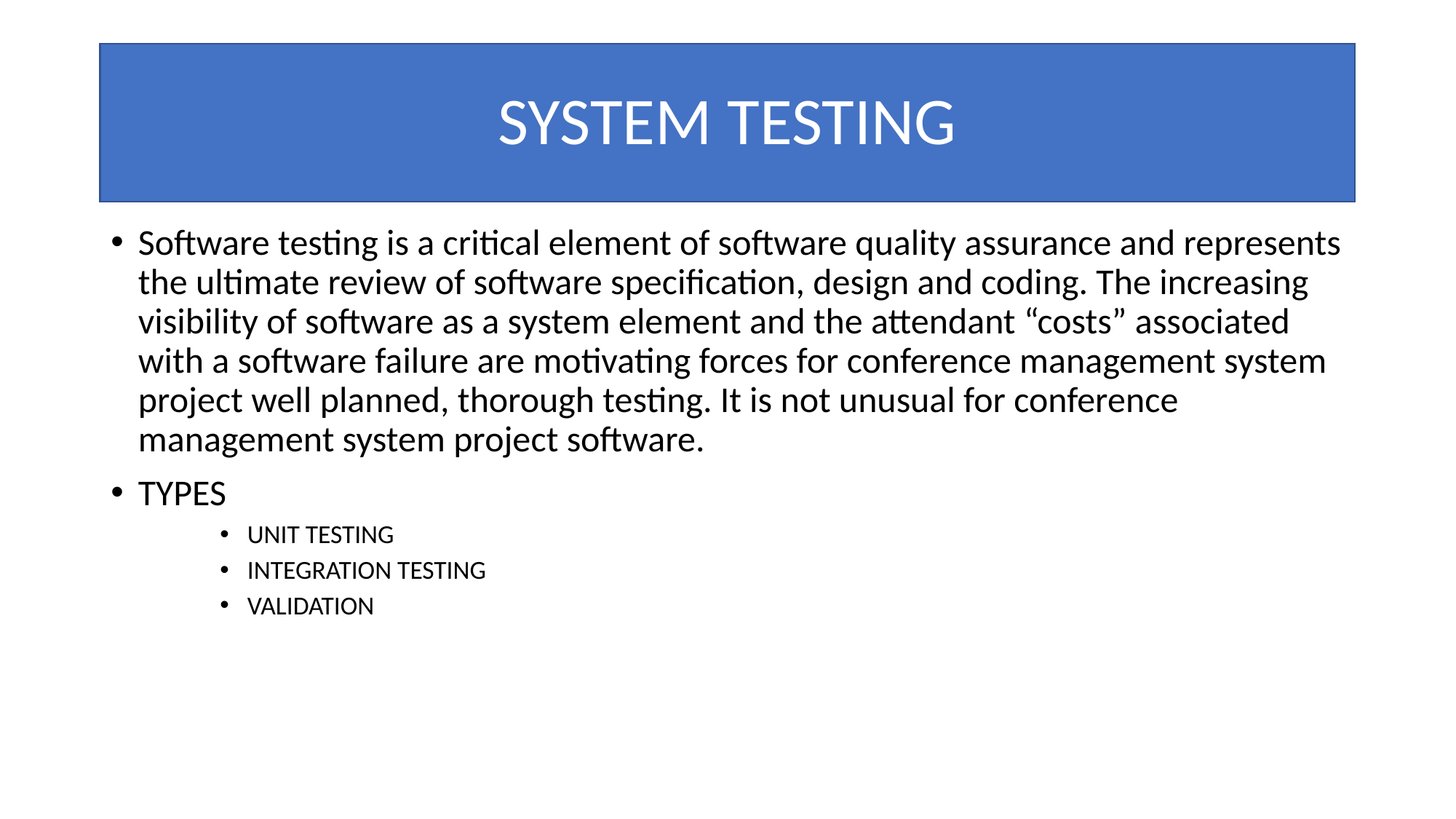

# SYSTEM TESTING
Software testing is a critical element of software quality assurance and represents the ultimate review of software specification, design and coding. The increasing visibility of software as a system element and the attendant “costs” associated with a software failure are motivating forces for conference management system project well planned, thorough testing. It is not unusual for conference management system project software.
TYPES
UNIT TESTING
INTEGRATION TESTING
VALIDATION